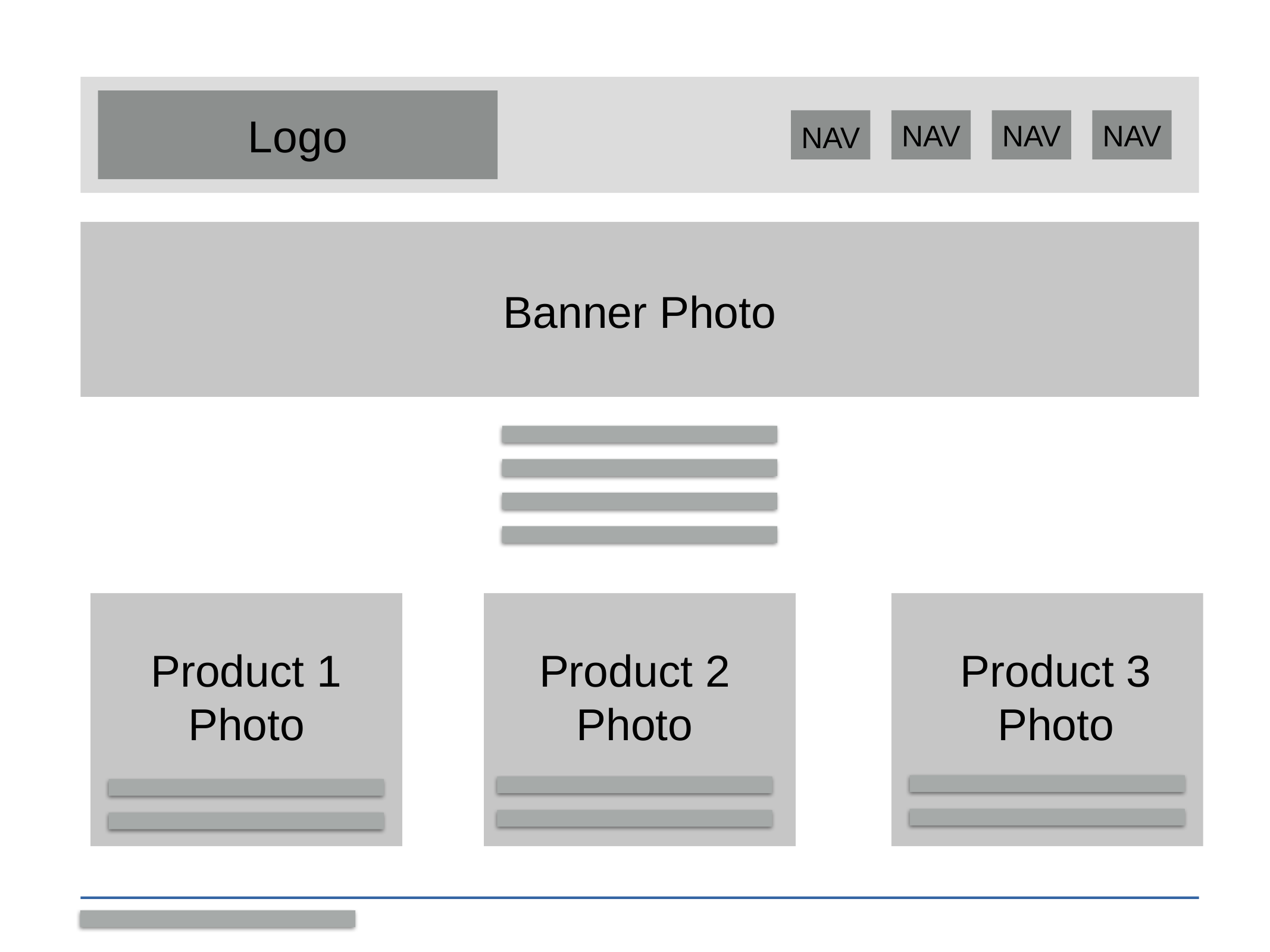

Logo

NAV
NAV
NAV
NAV

Banner Photo

Product 1
Photo
Product 2
Photo
Product 3
Photo